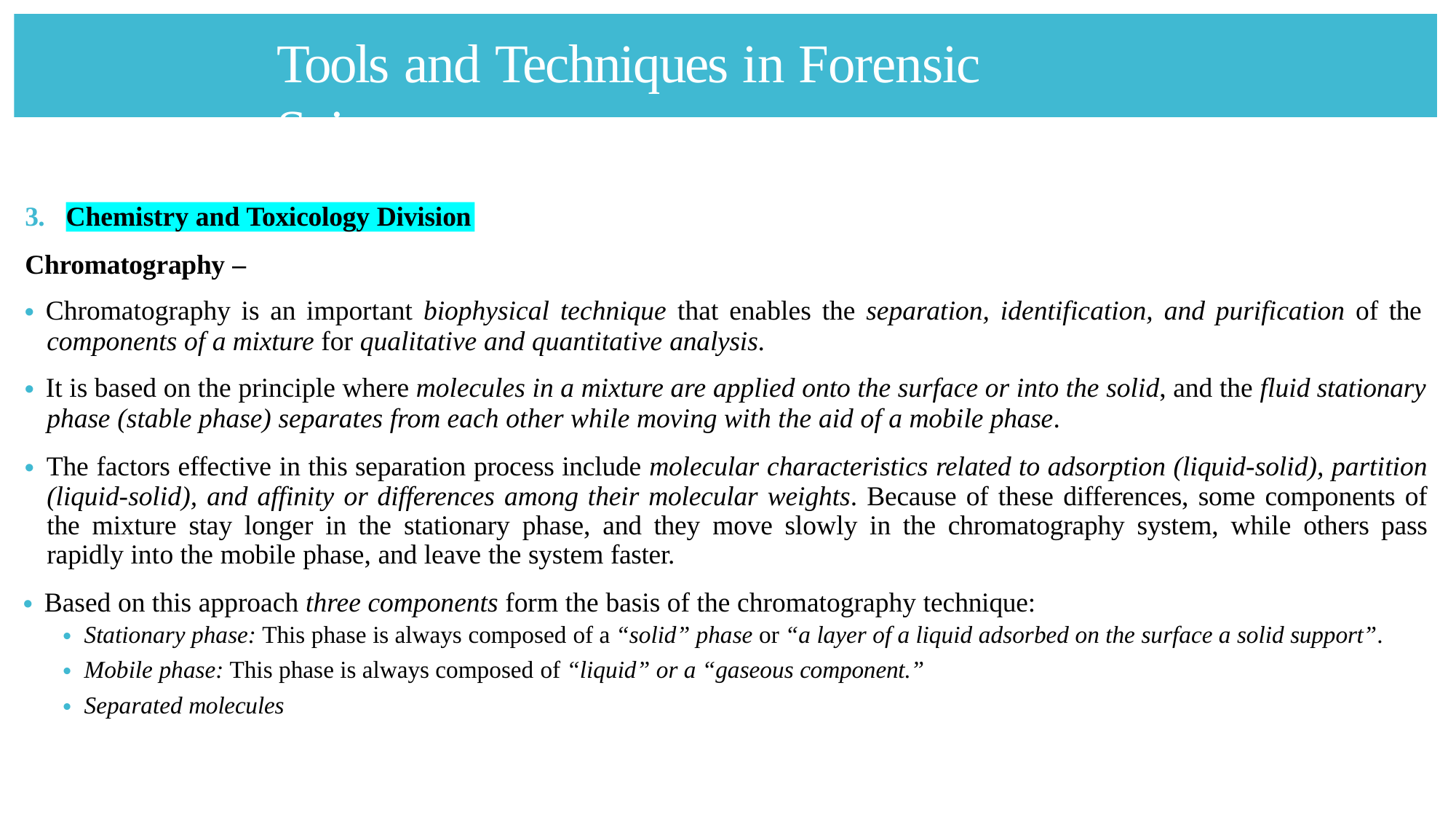

# Tools and Techniques in Forensic Sciences
3.
Chemistry and Toxicology Division
Chromatography –
🞄 Chromatography is an important biophysical technique that enables the separation, identification, and purification of the
components of a mixture for qualitative and quantitative analysis.
🞄 It is based on the principle where molecules in a mixture are applied onto the surface or into the solid, and the fluid stationary
phase (stable phase) separates from each other while moving with the aid of a mobile phase.
🞄 The factors effective in this separation process include molecular characteristics related to adsorption (liquid-solid), partition (liquid-solid), and affinity or differences among their molecular weights. Because of these differences, some components of the mixture stay longer in the stationary phase, and they move slowly in the chromatography system, while others pass rapidly into the mobile phase, and leave the system faster.
🞄 Based on this approach three components form the basis of the chromatography technique:
🞄 Stationary phase: This phase is always composed of a “solid” phase or “a layer of a liquid adsorbed on the surface a solid support”.
🞄 Mobile phase: This phase is always composed of “liquid” or a “gaseous component.”
🞄 Separated molecules